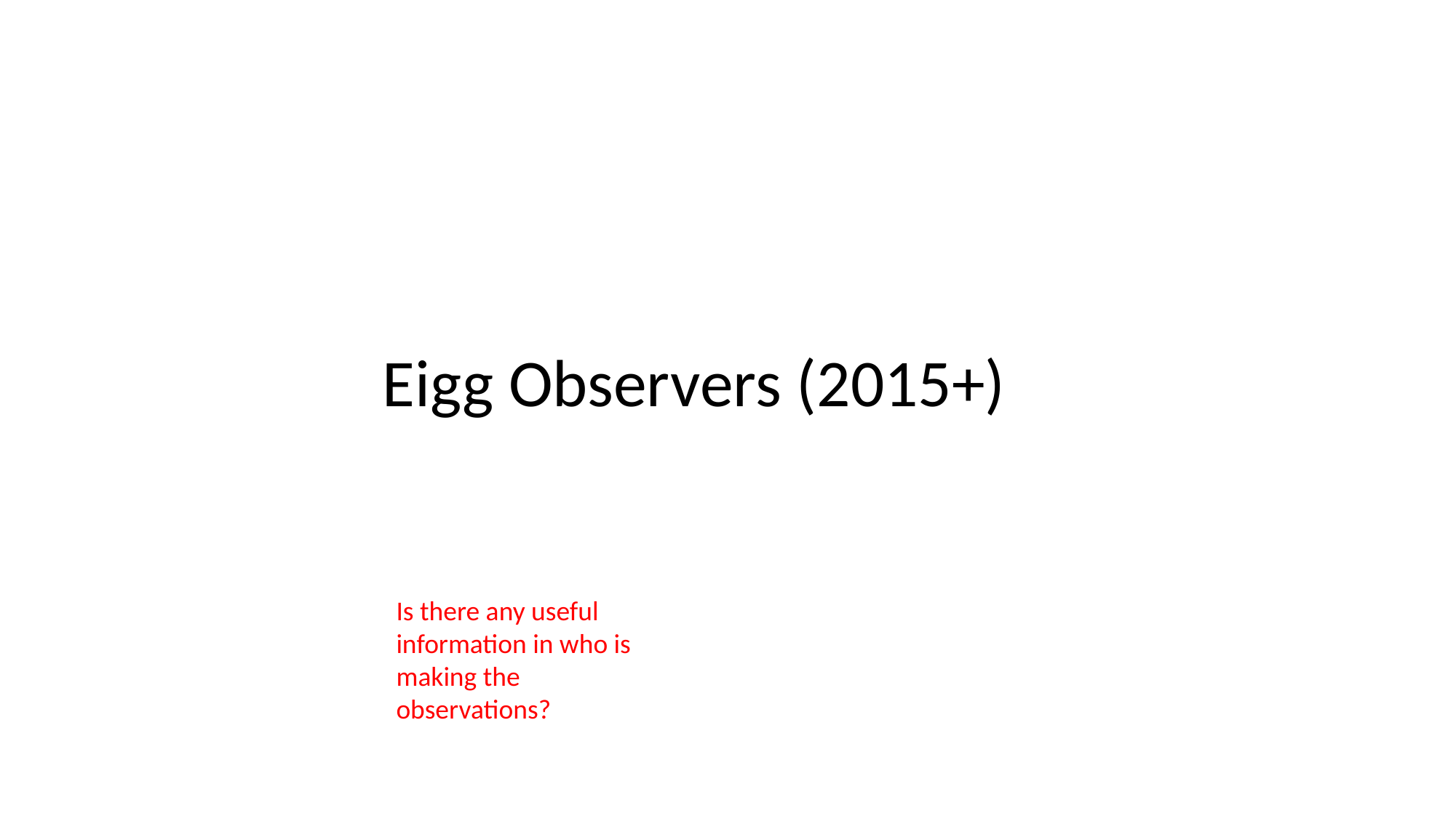

# Eigg Observers (2015+)
Is there any useful information in who is making the observations?